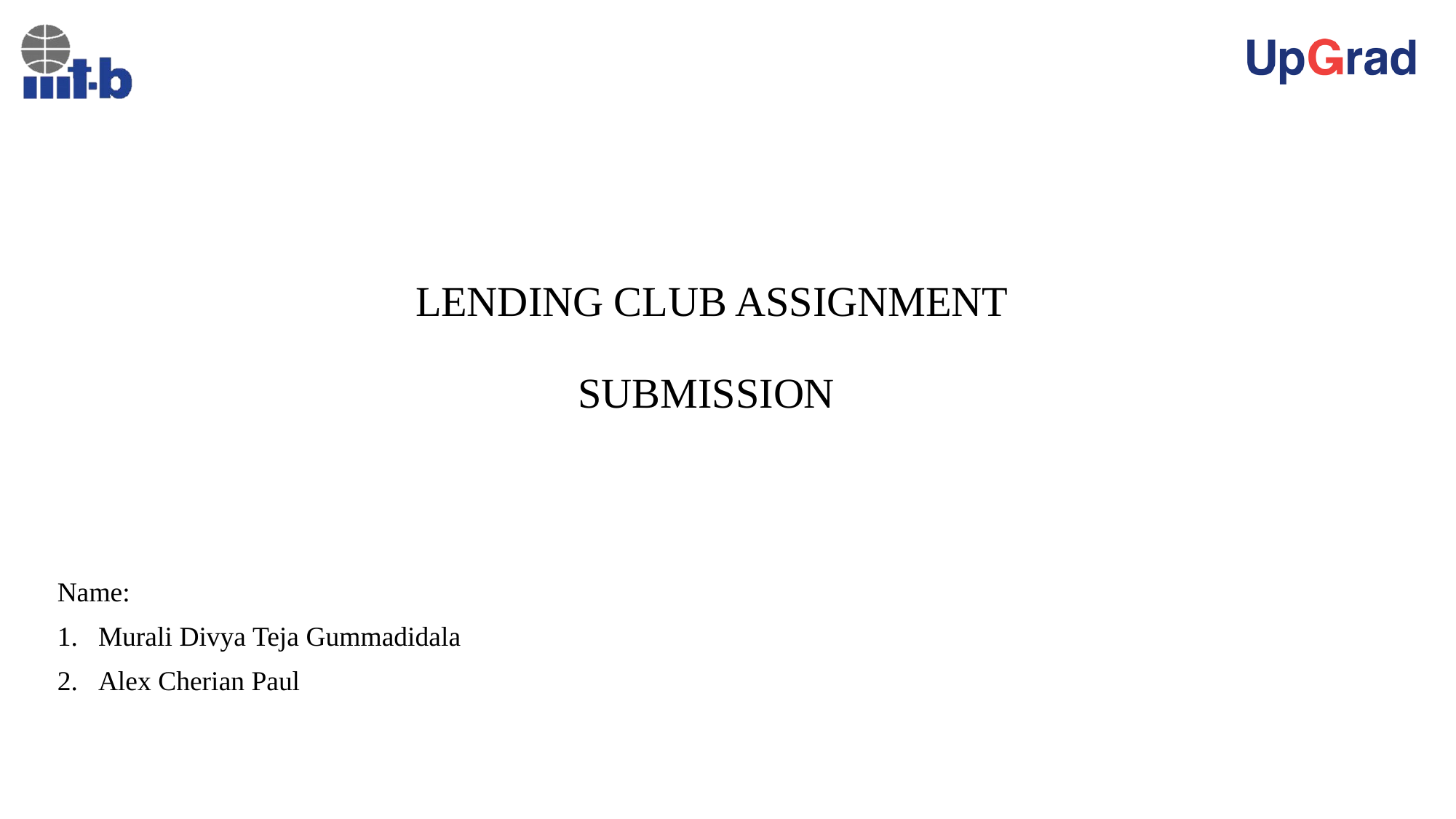

# LENDING CLUB ASSIGNMENT SUBMISSION
Name:
Murali Divya Teja Gummadidala
Alex Cherian Paul